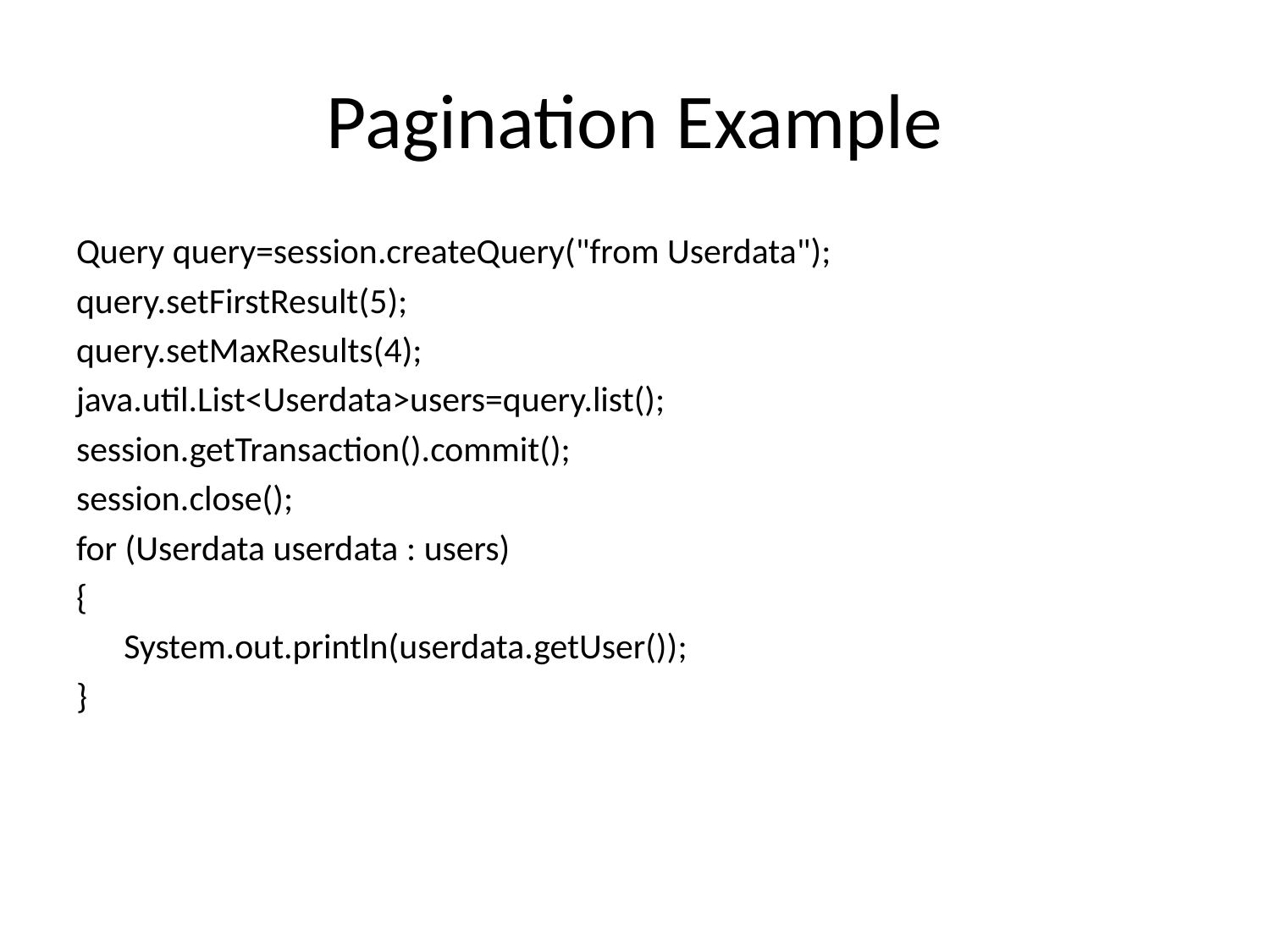

# Pagination Example
Query query=session.createQuery("from Userdata");
query.setFirstResult(5);
query.setMaxResults(4);
java.util.List<Userdata>users=query.list();
session.getTransaction().commit();
session.close();
for (Userdata userdata : users)
{
	System.out.println(userdata.getUser());
}